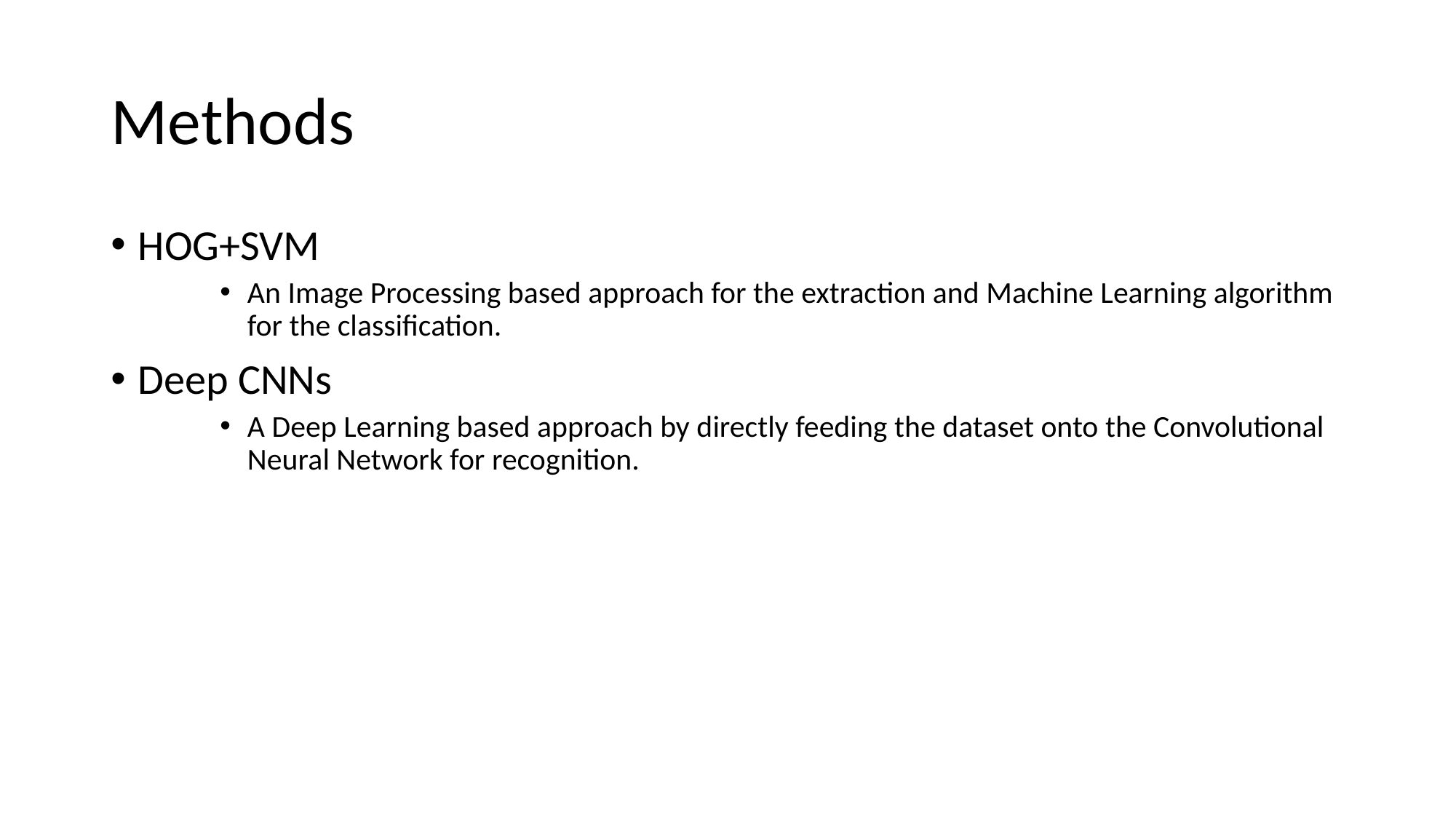

# Methods
HOG+SVM
An Image Processing based approach for the extraction and Machine Learning algorithm for the classification.
Deep CNNs
A Deep Learning based approach by directly feeding the dataset onto the Convolutional Neural Network for recognition.